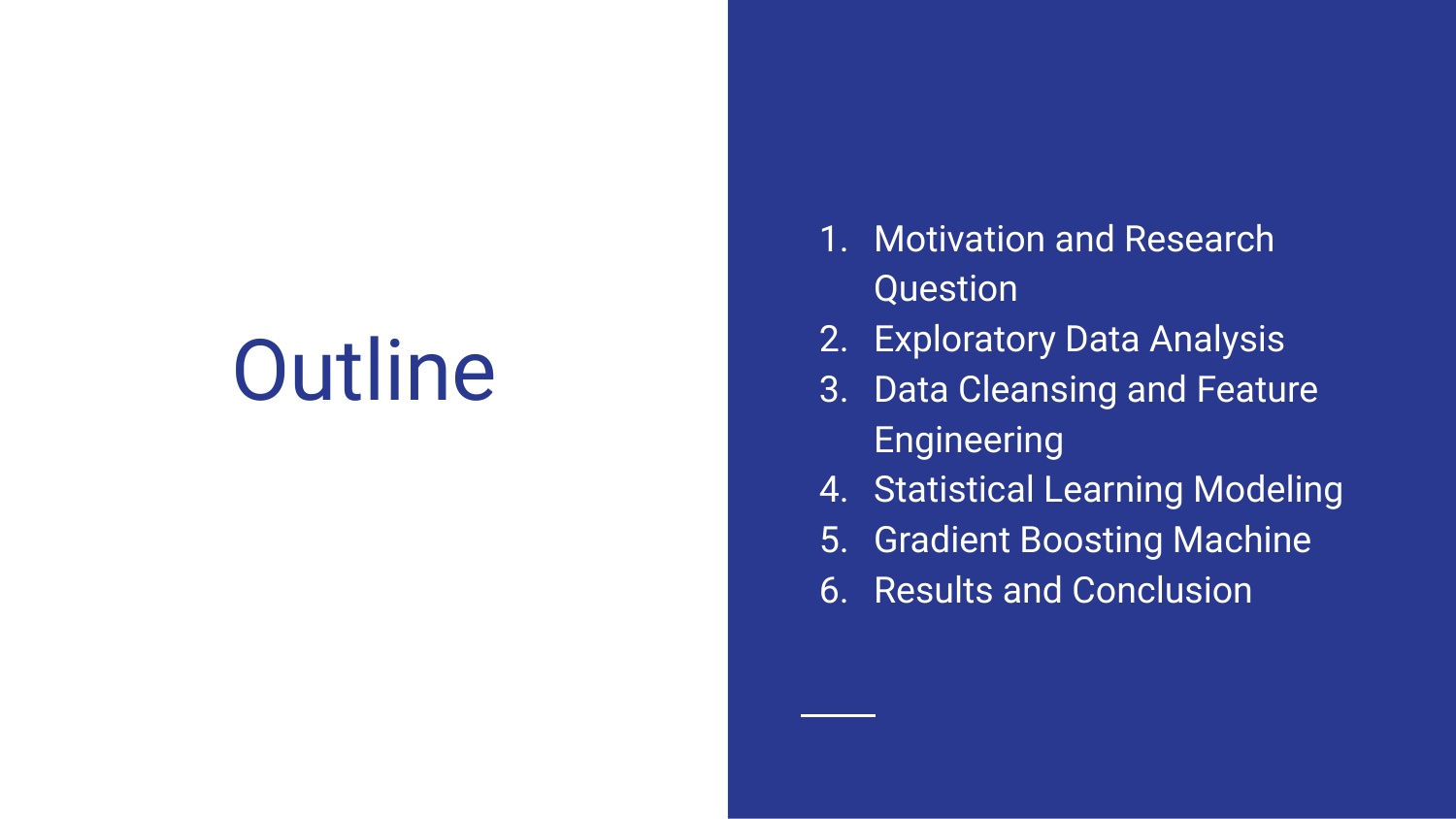

Motivation and Research Question
Exploratory Data Analysis
Data Cleansing and Feature Engineering
Statistical Learning Modeling
Gradient Boosting Machine
Results and Conclusion
# Outline